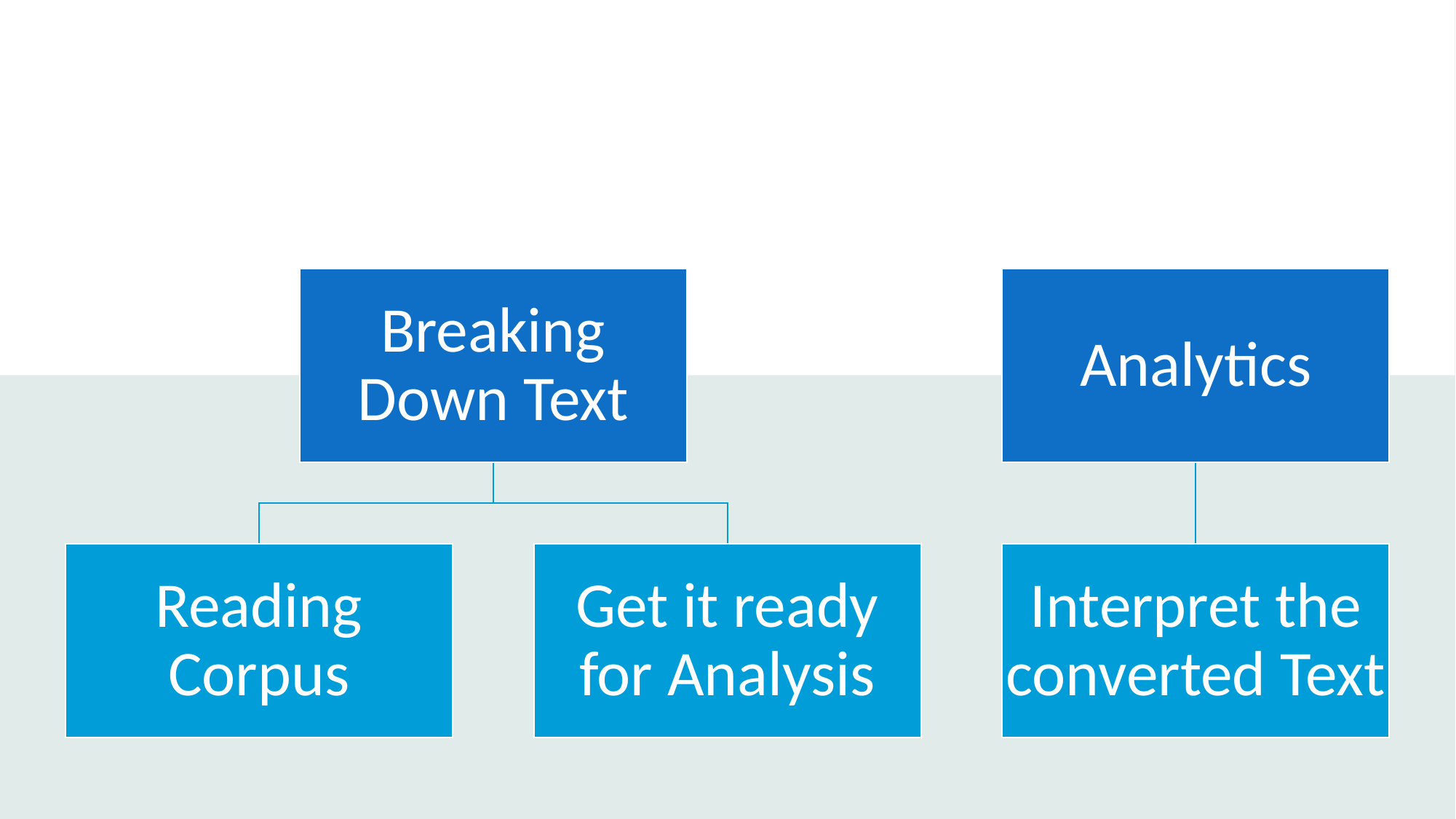

Breaking Down Text
Reading Corpus
Get it ready for Analysis
Analytics
Interpret the converted Text